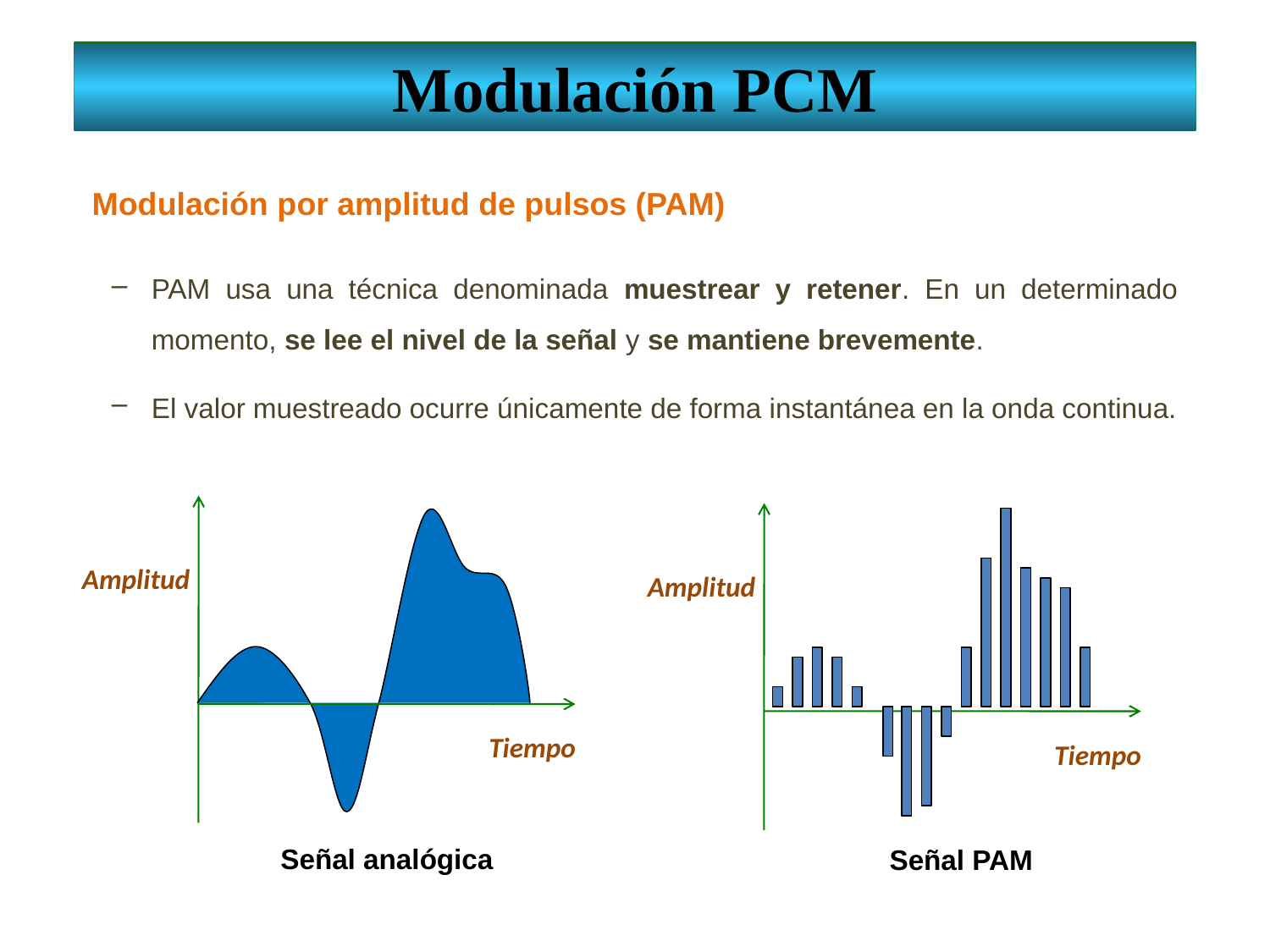

Modulación PCM
Modulación por amplitud de pulsos (PAM)
PAM usa una técnica denominada muestrear y retener. En un determinado momento, se lee el nivel de la señal y se mantiene brevemente.
El valor muestreado ocurre únicamente de forma instantánea en la onda continua.

Amplitud
Tiempo
Señal analógica

Amplitud

Tiempo
Señal PAM